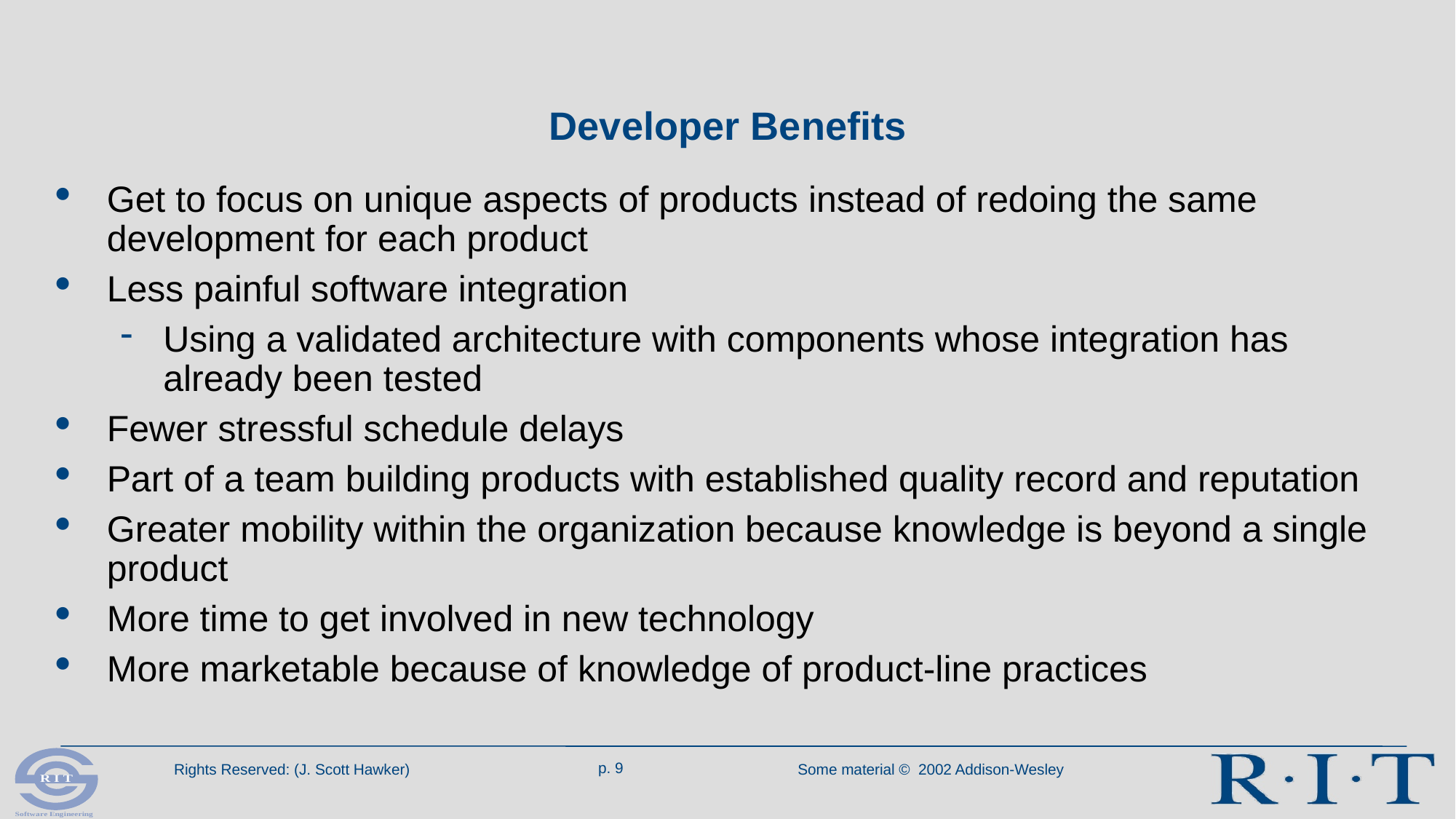

# Developer Benefits
Get to focus on unique aspects of products instead of redoing the same development for each product
Less painful software integration
Using a validated architecture with components whose integration has already been tested
Fewer stressful schedule delays
Part of a team building products with established quality record and reputation
Greater mobility within the organization because knowledge is beyond a single product
More time to get involved in new technology
More marketable because of knowledge of product-line practices